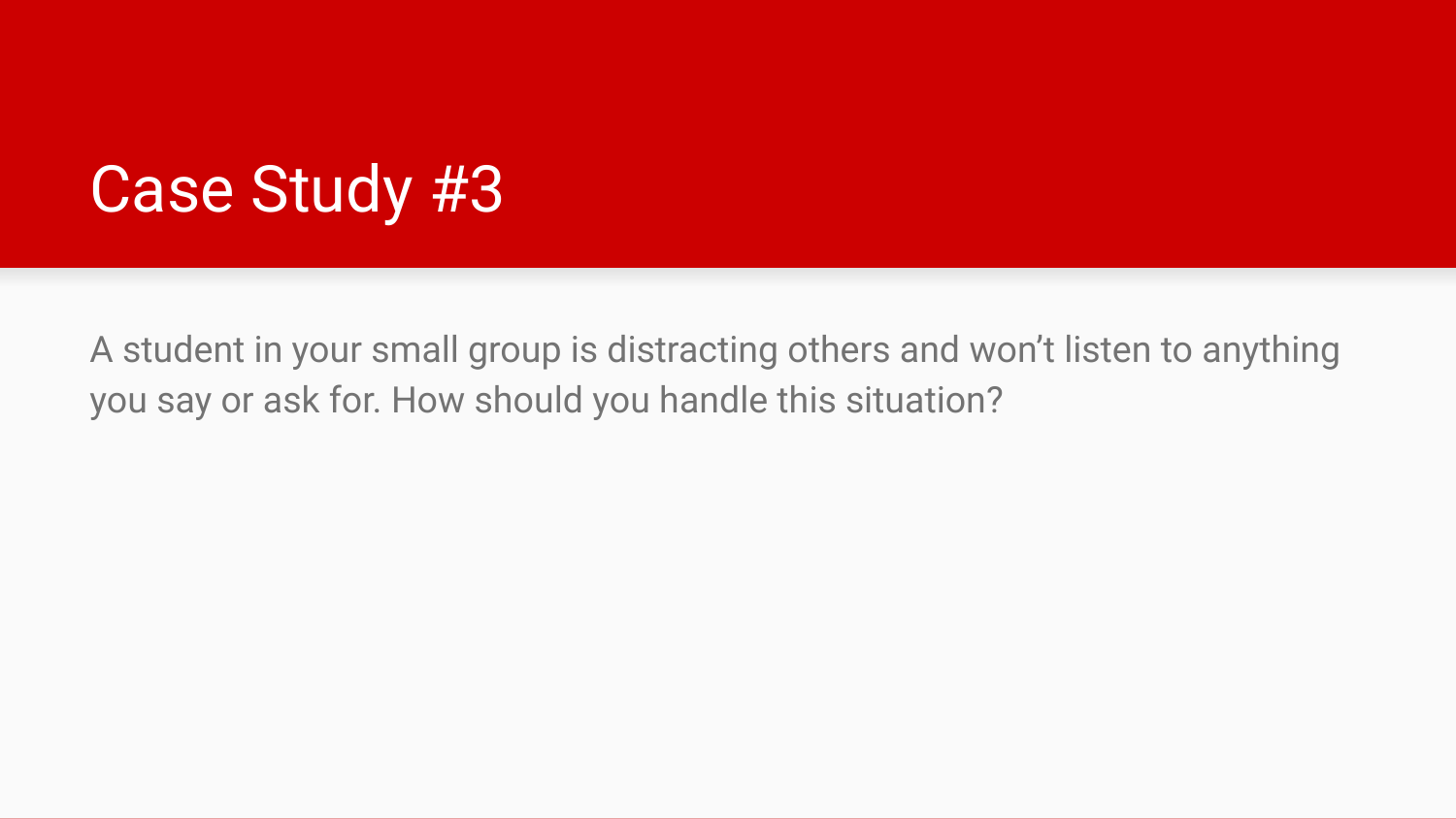

# Case Study #3
A student in your small group is distracting others and won’t listen to anything you say or ask for. How should you handle this situation?